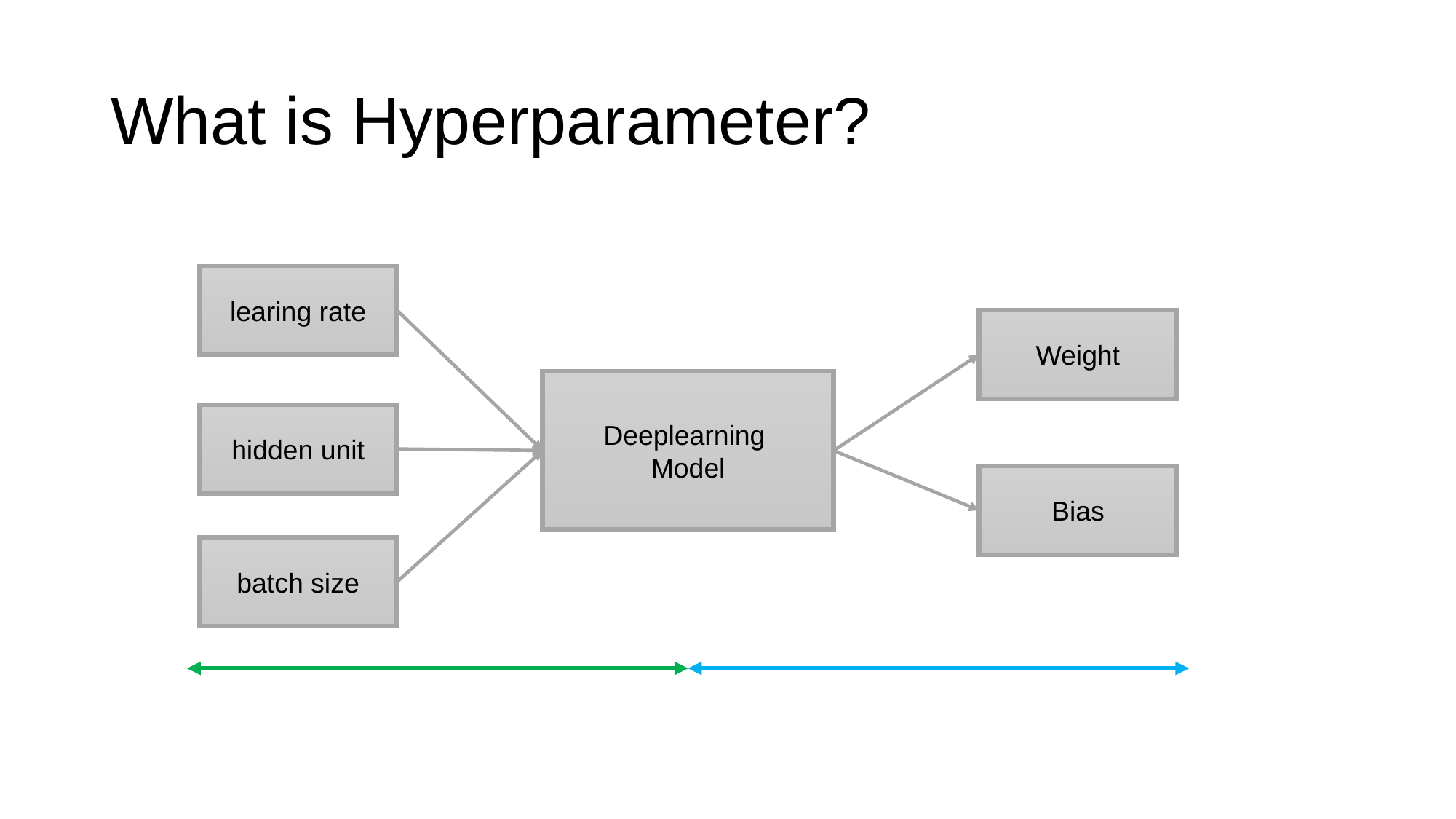

# What is Hyperparameter?
learing rate
Weight
Deeplearning
Model
hidden unit
Bias
batch size